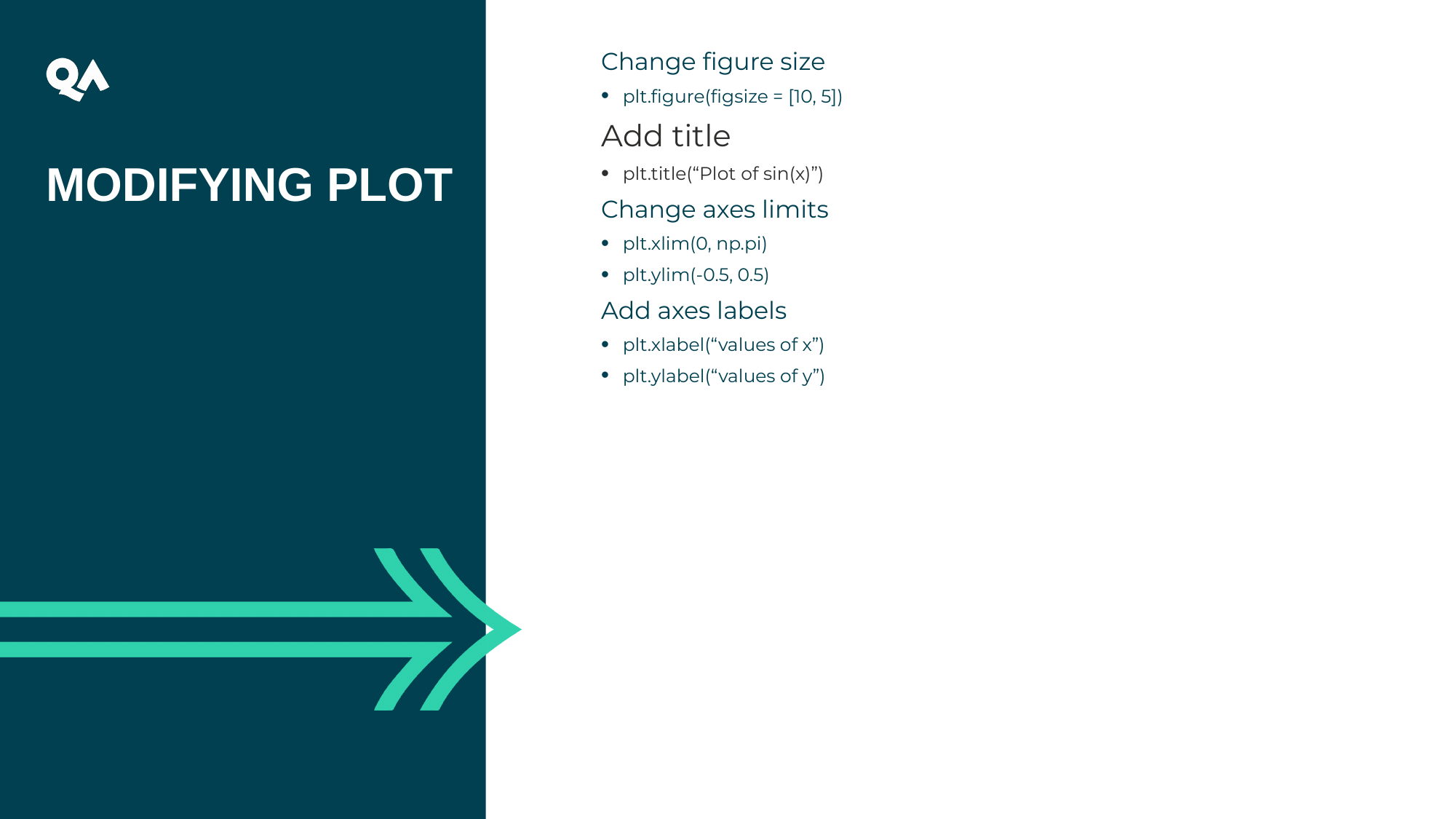

30
Change figure size
plt.figure(figsize = [10, 5])
Add title
plt.title(“Plot of sin(x)”)
Change axes limits
plt.xlim(0, np.pi)
plt.ylim(-0.5, 0.5)
Add axes labels
plt.xlabel(“values of x”)
plt.ylabel(“values of y”)
# Modifying Plot